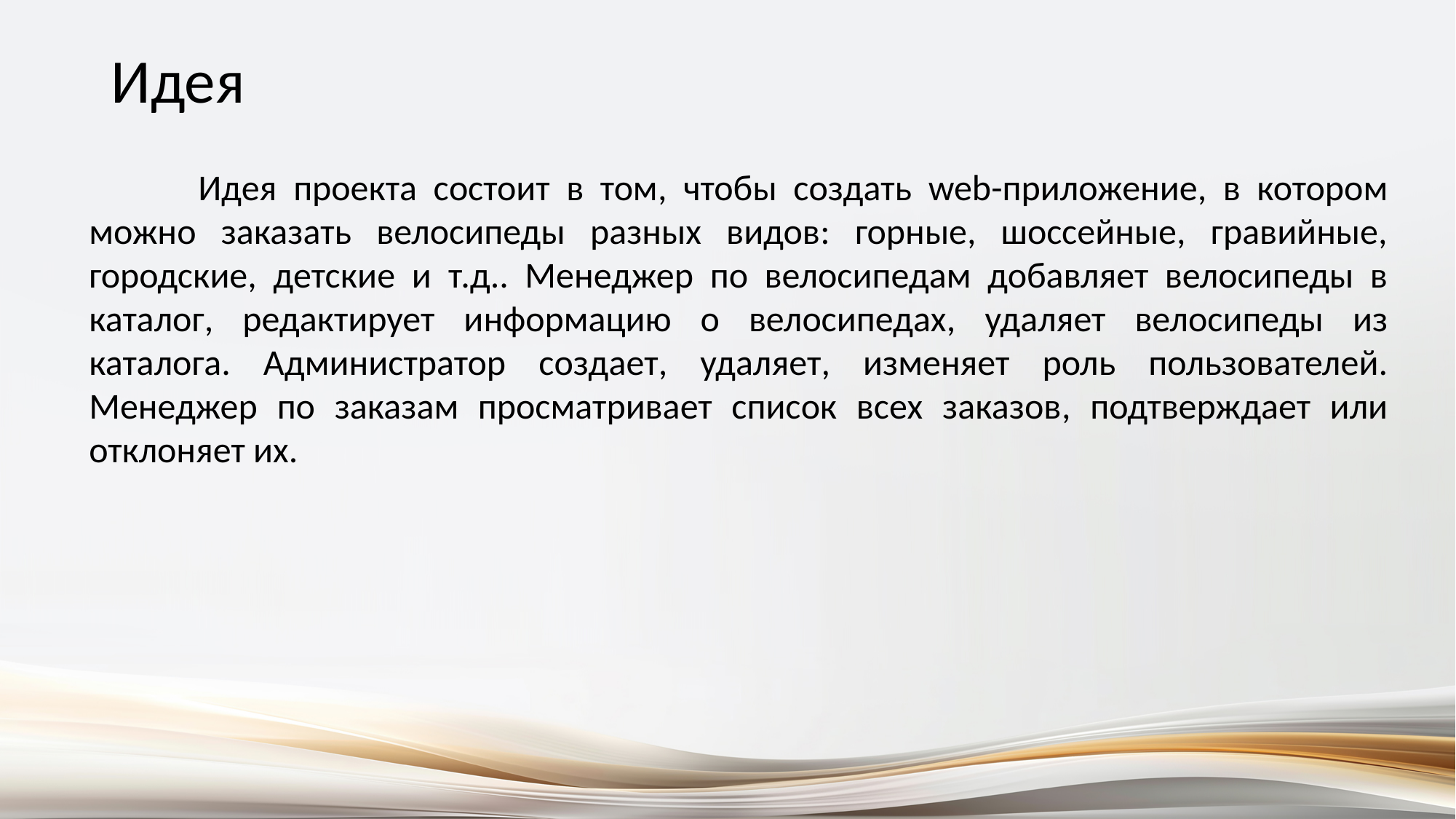

# Идея
	Идея проекта состоит в том, чтобы создать web-приложение, в котором можно заказать велосипеды разных видов: горные, шоссейные, гравийные, городские, детские и т.д.. Менеджер по велосипедам добавляет велосипеды в каталог, редактирует информацию о велосипедах, удаляет велосипеды из каталога. Администратор создает, удаляет, изменяет роль пользователей. Менеджер по заказам просматривает список всех заказов, подтверждает или отклоняет их.